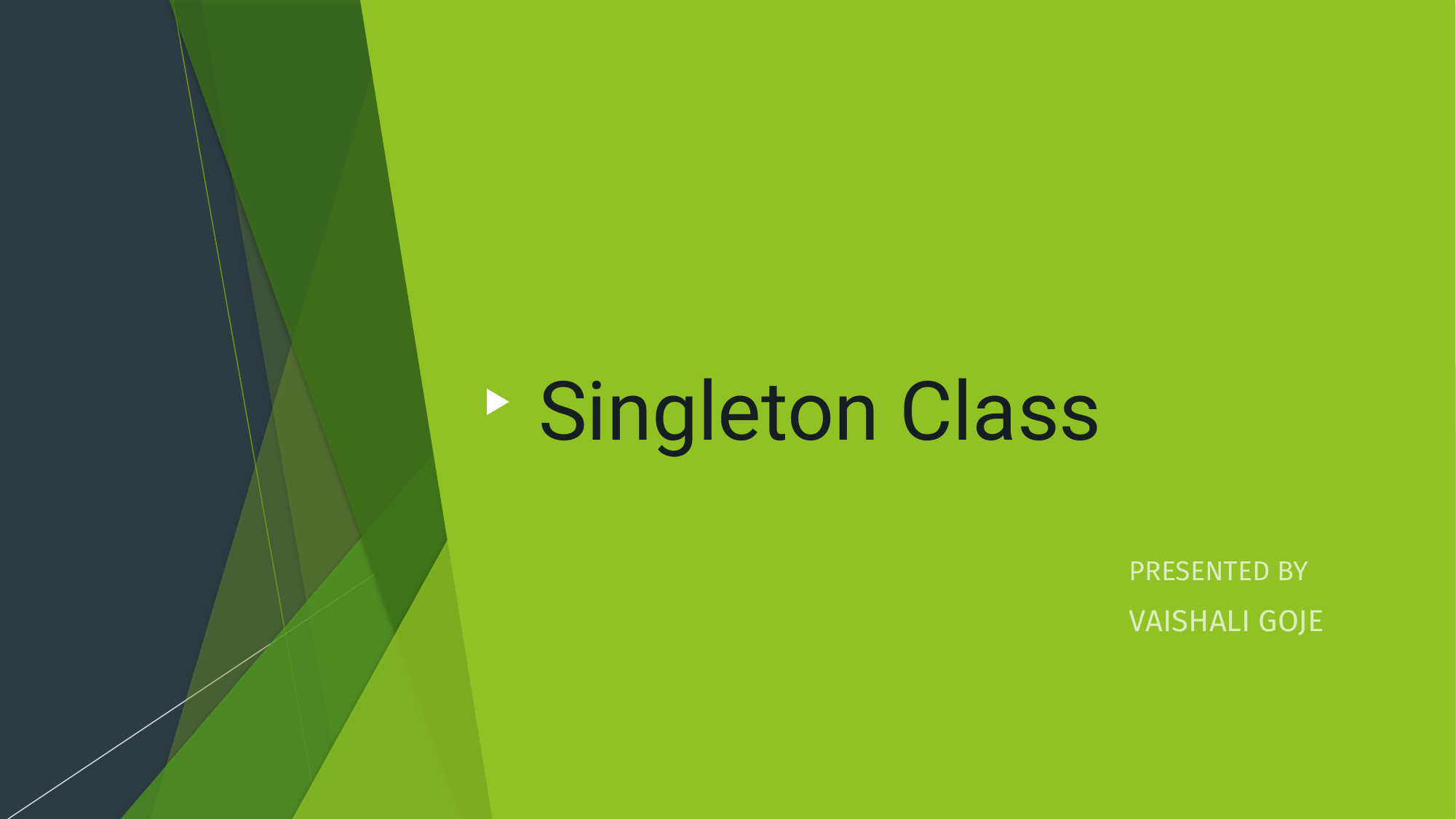

# Singleton Class

PRESENTED BY
VAISHALI GOJE